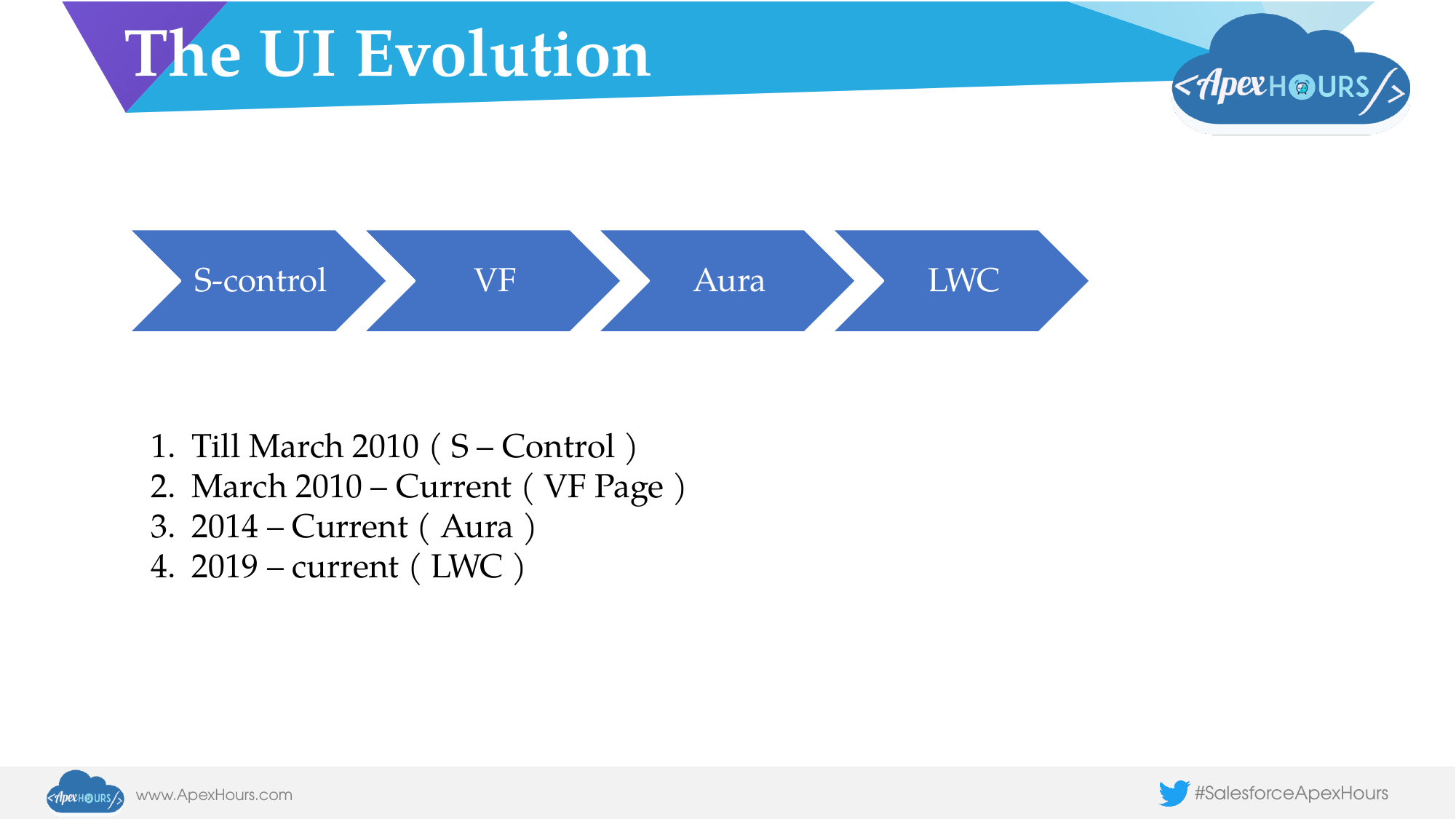

# The UI Evolution
S-control
VF
Aura
LWC
Till March 2010 ( S – Control )
March 2010 – Current ( VF Page )
2014 – Current ( Aura )
2019 – current ( LWC )